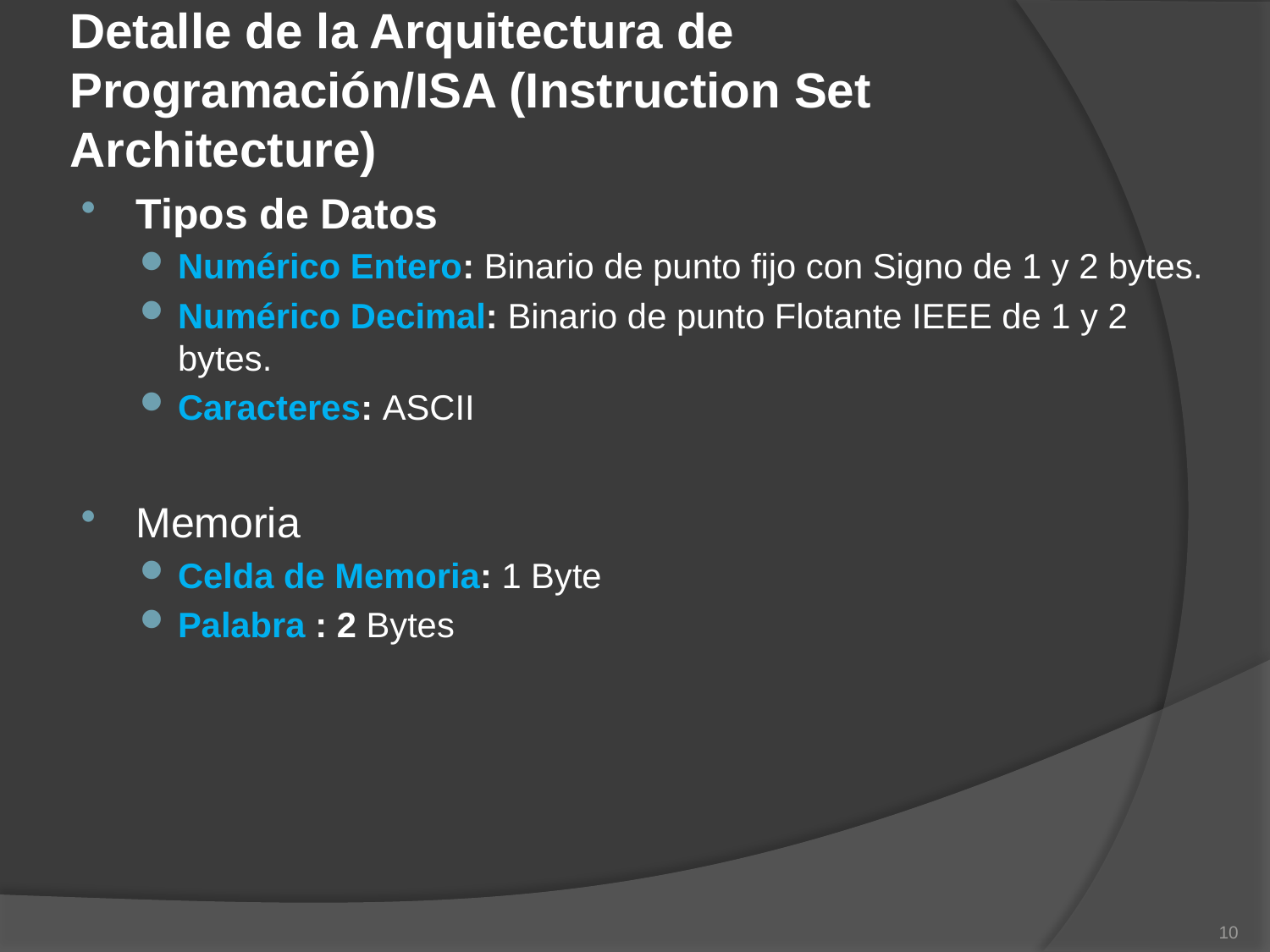

# Detalle de la Arquitectura de Programación/ISA (Instruction Set Architecture)
Tipos de Datos
Numérico Entero: Binario de punto fijo con Signo de 1 y 2 bytes.
Numérico Decimal: Binario de punto Flotante IEEE de 1 y 2 bytes.
Caracteres: ASCII

Memoria
Celda de Memoria: 1 Byte
Palabra : 2 Bytes

10